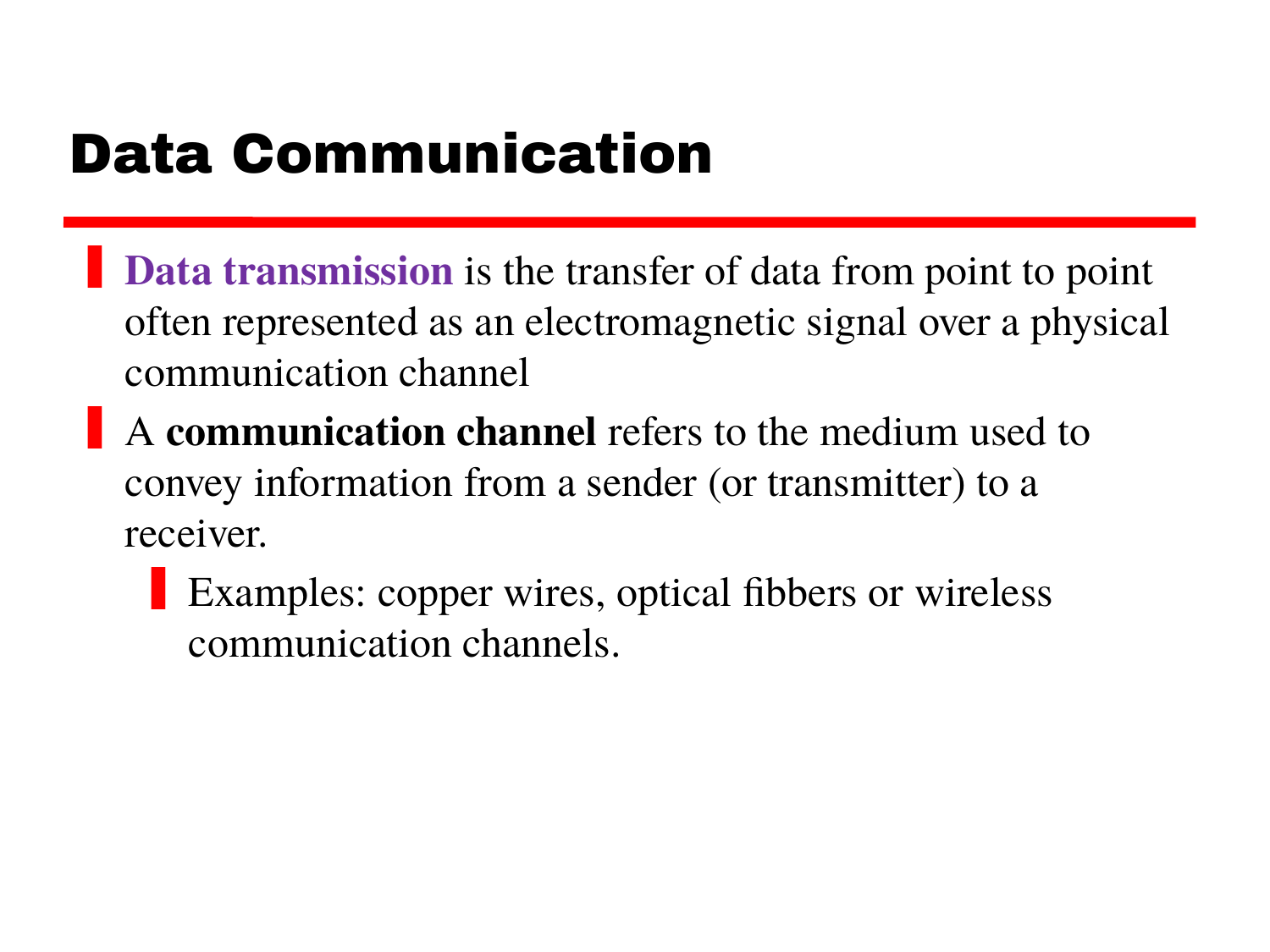

# Data Communication
Data transmission is the transfer of data from point to point often represented as an electromagnetic signal over a physical communication channel
A communication channel refers to the medium used to convey information from a sender (or transmitter) to a receiver.
Examples: copper wires, optical fibbers or wireless communication channels.